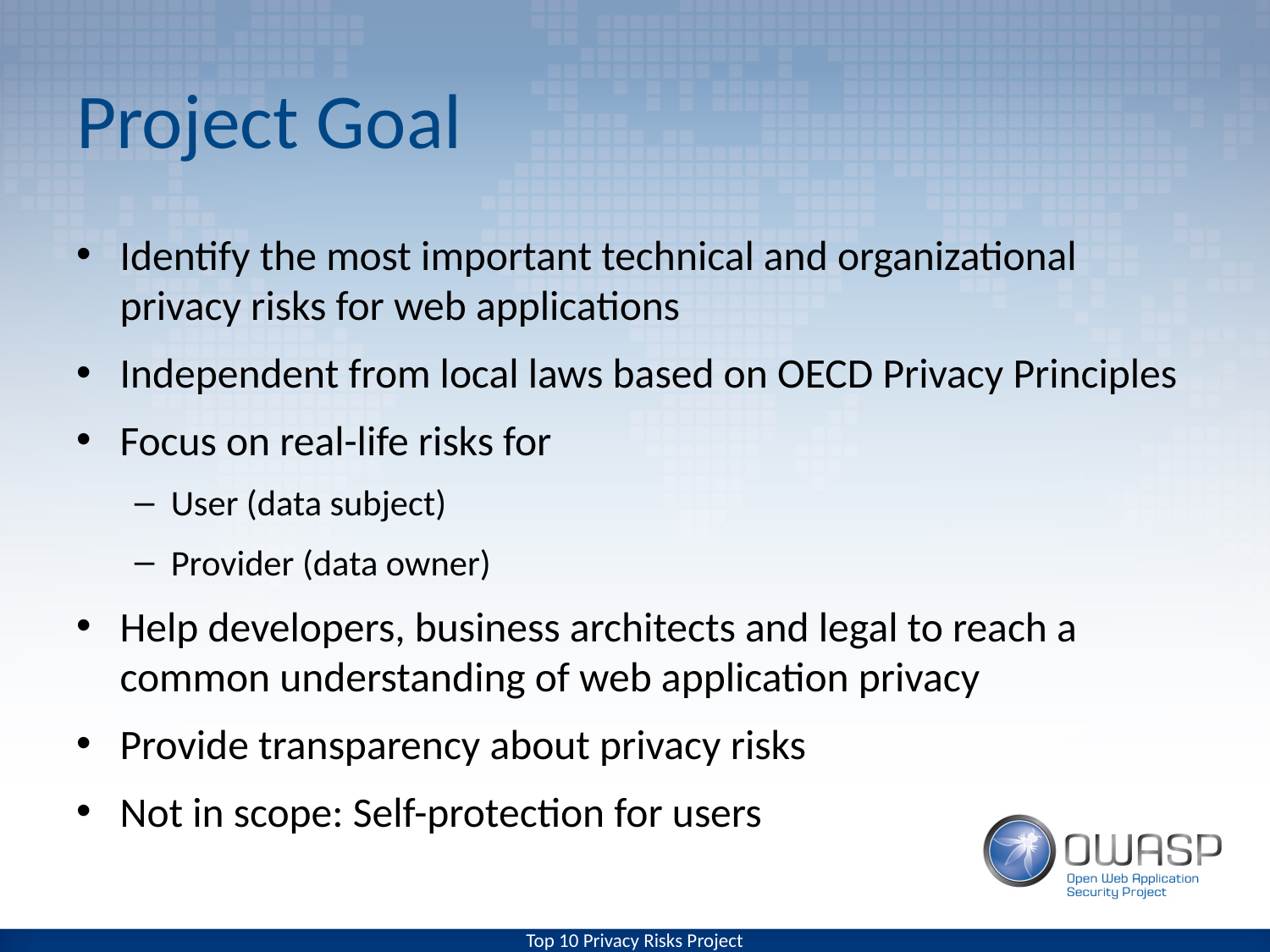

# Project Goal
Identify the most important technical and organizational privacy risks for web applications
Independent from local laws based on OECD Privacy Principles
Focus on real-life risks for
User (data subject)
Provider (data owner)
Help developers, business architects and legal to reach a common understanding of web application privacy
Provide transparency about privacy risks
Not in scope: Self-protection for users

Top 10 Privacy Risks Project